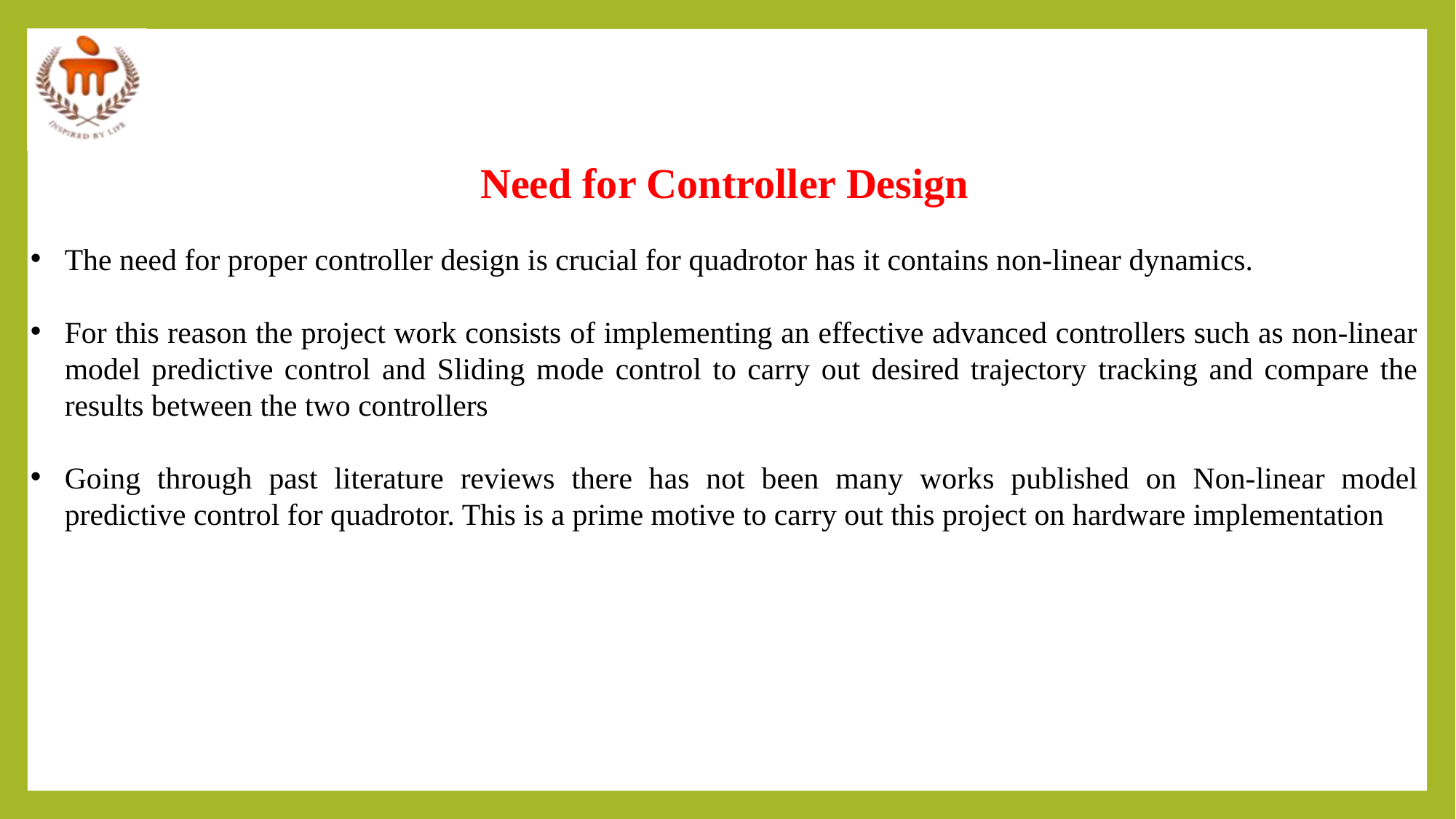

Need for Controller Design

The need for proper controller design is crucial for quadrotor has it contains non-linear dynamics.

For this reason the project work consists of implementing an effective advanced controllers such as non-linear model predictive control and Sliding mode control to carry out desired trajectory tracking and compare the results between the two controllers

Going through past literature reviews there has not been many works published on Non-linear model predictive control for quadrotor. This is a prime motive to carry out this project on hardware implementation